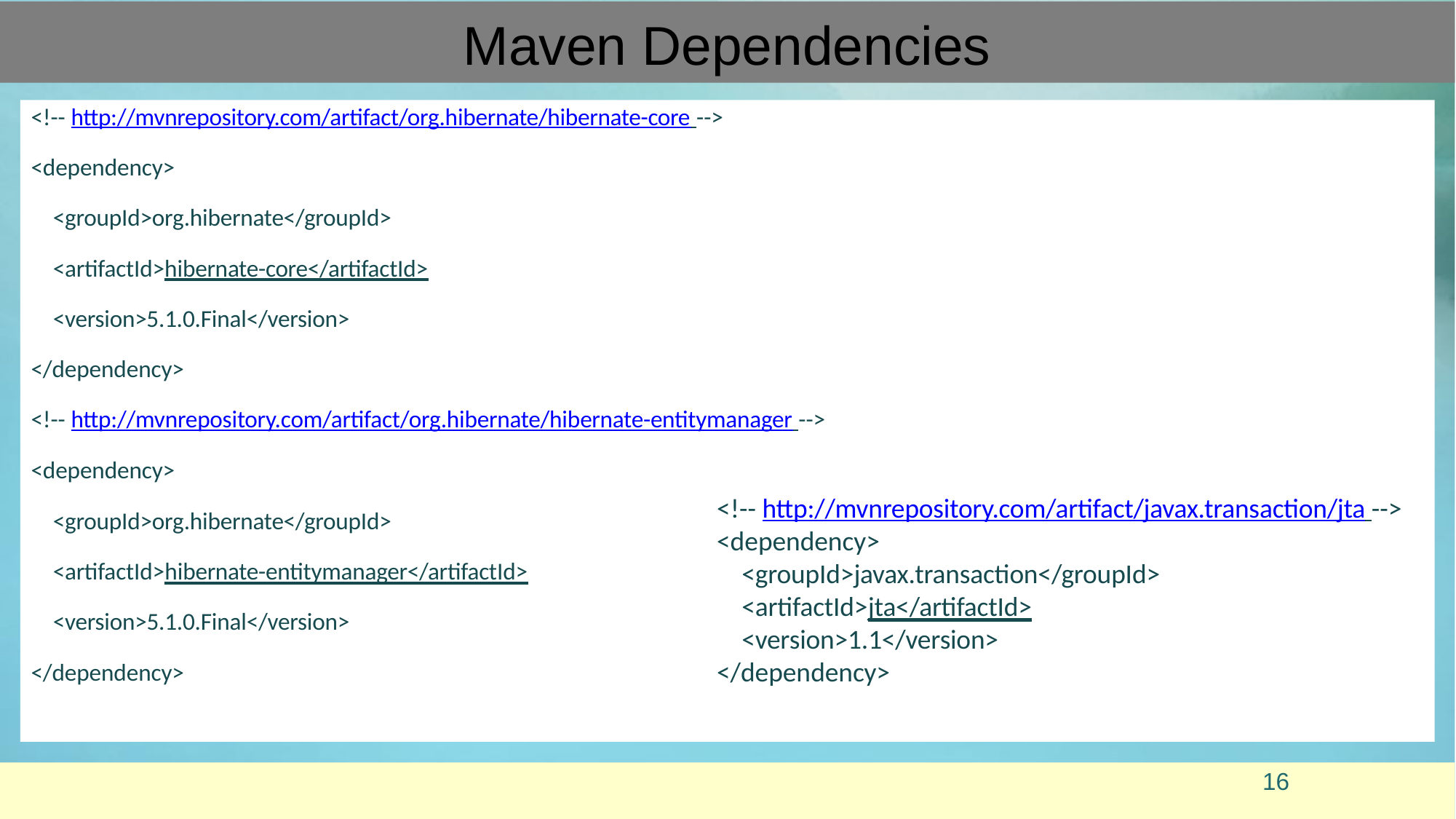

# Maven Dependencies
<!-- http://mvnrepository.com/artifact/org.hibernate/hibernate-core -->
<dependency>
<groupId>org.hibernate</groupId>
<artifactId>hibernate-core</artifactId>
<version>5.1.0.Final</version>
</dependency>
<!-- http://mvnrepository.com/artifact/org.hibernate/hibernate-entitymanager -->
<dependency>

<!-- http://mvnrepository.com/artifact/javax.transaction/jta -->
<dependency>
<groupId>javax.transaction</groupId>
<artifactId>jta</artifactId>
<version>1.1</version>
</dependency>
<groupId>org.hibernate</groupId>
<artifactId>hibernate-entitymanager</artifactId>
<version>5.1.0.Final</version>
</dependency>
16